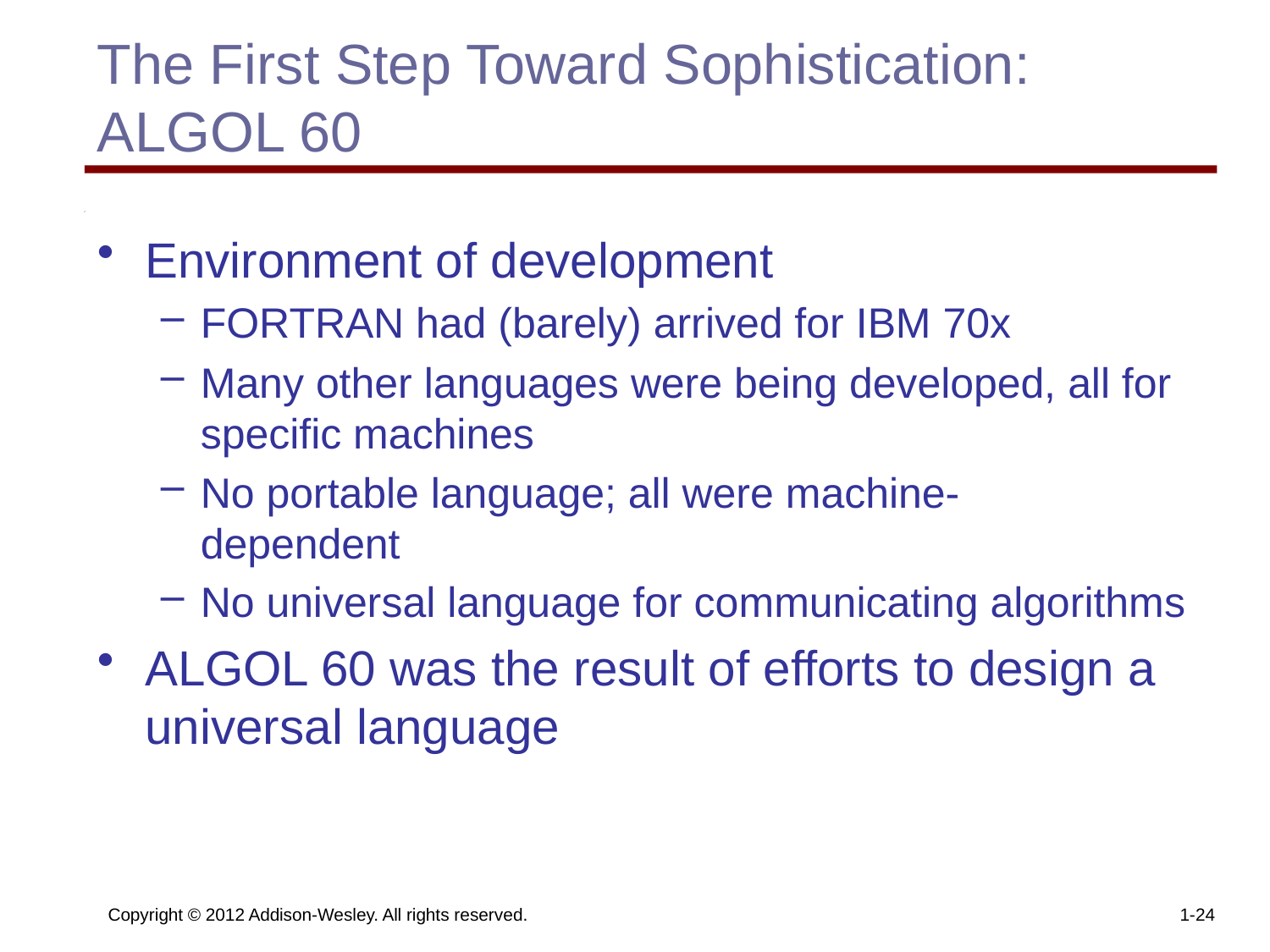

# The First Step Toward Sophistication: ALGOL 60
Environment of development
FORTRAN had (barely) arrived for IBM 70x
Many other languages were being developed, all for specific machines
No portable language; all were machine-              dependent
No universal language for communicating algorithms
ALGOL 60 was the result of efforts to design a universal language
Copyright © 2012 Addison-Wesley. All rights reserved.
1-24